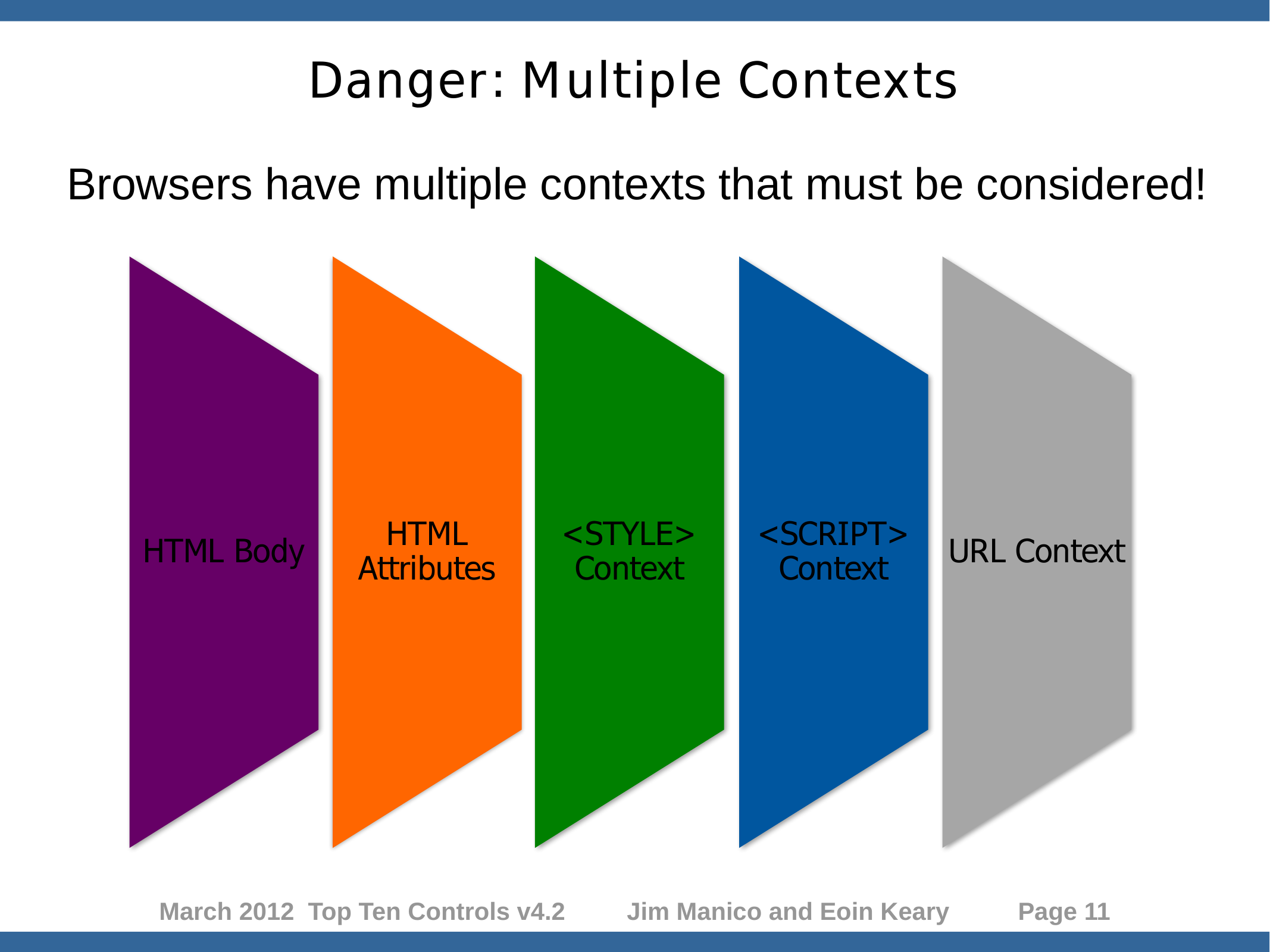

# Danger: Multiple Contexts
Browsers have multiple contexts that must be considered!
HTML Body
HTML Attributes
<STYLE> Context
<SCRIPT> Context
URL Context